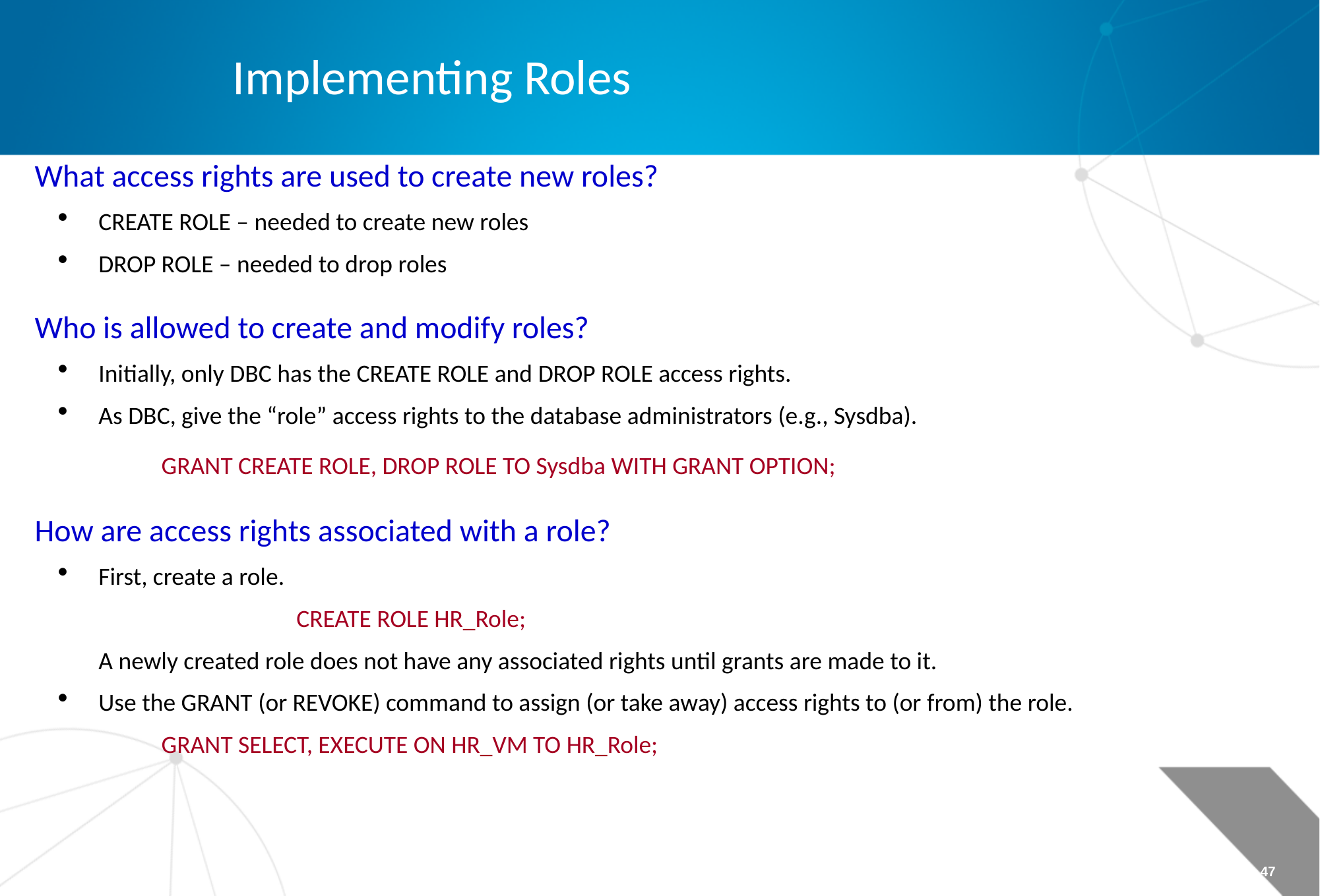

Implementing Roles
What access rights are used to create new roles?
CREATE ROLE – needed to create new roles
DROP ROLE – needed to drop roles

Who is allowed to create and modify roles?
Initially, only DBC has the CREATE ROLE and DROP ROLE access rights.
As DBC, give the “role” access rights to the database administrators (e.g., Sysdba).
			GRANT CREATE ROLE, DROP ROLE TO Sysdba WITH GRANT OPTION;

How are access rights associated with a role?
First, create a role.
			CREATE ROLE HR_Role;
	A newly created role does not have any associated rights until grants are made to it.
Use the GRANT (or REVOKE) command to assign (or take away) access rights to (or from) the role.
			GRANT SELECT, EXECUTE ON HR_VM TO HR_Role;
Page 47